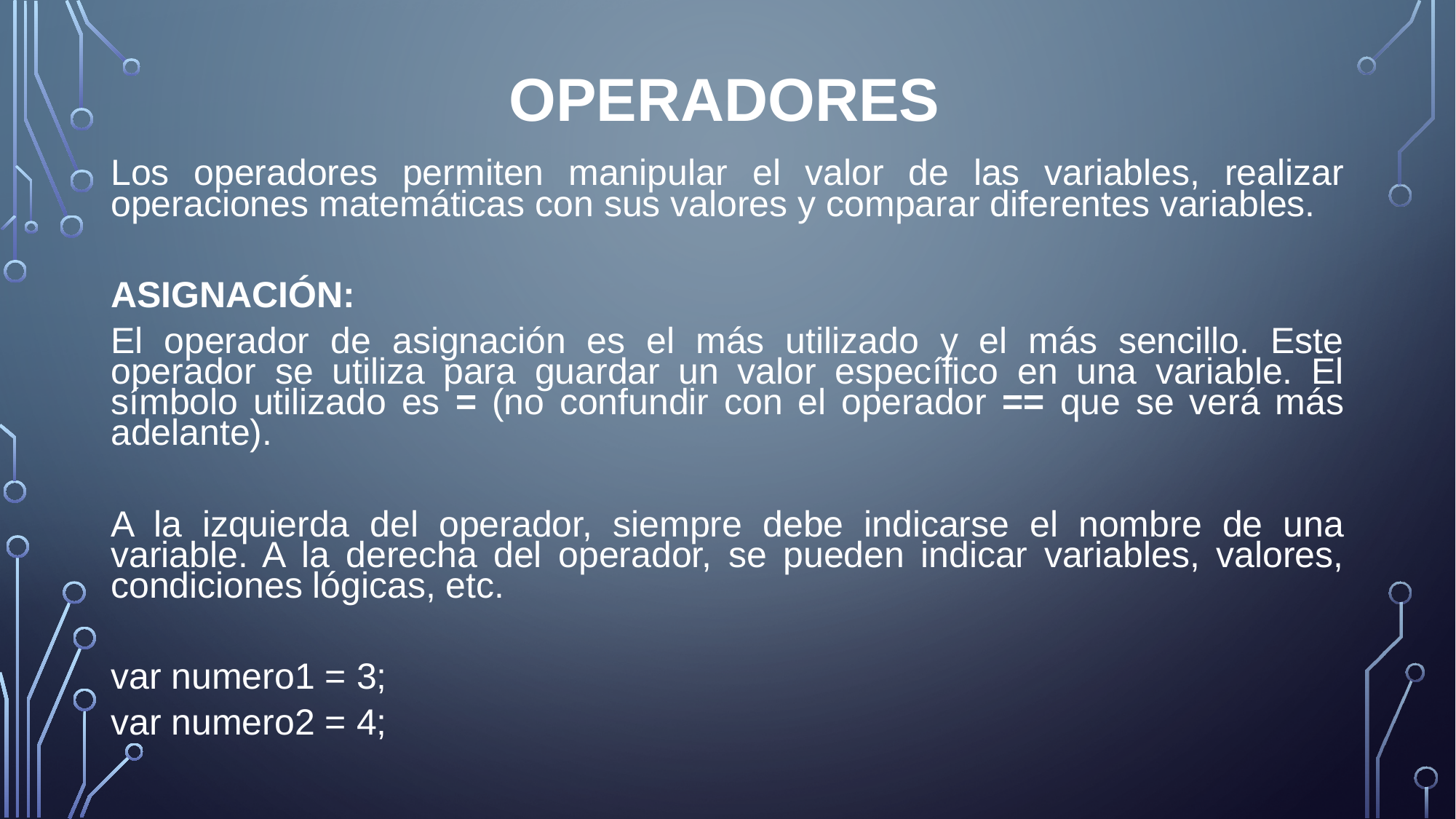

# OPERADORES
Los operadores permiten manipular el valor de las variables, realizar operaciones matemáticas con sus valores y comparar diferentes variables.

ASIGNACIÓN:
El operador de asignación es el más utilizado y el más sencillo. Este operador se utiliza para guardar un valor específico en una variable. El símbolo utilizado es = (no confundir con el operador == que se verá más adelante).

A la izquierda del operador, siempre debe indicarse el nombre de una variable. A la derecha del operador, se pueden indicar variables, valores, condiciones lógicas, etc.

var numero1 = 3;
var numero2 = 4;